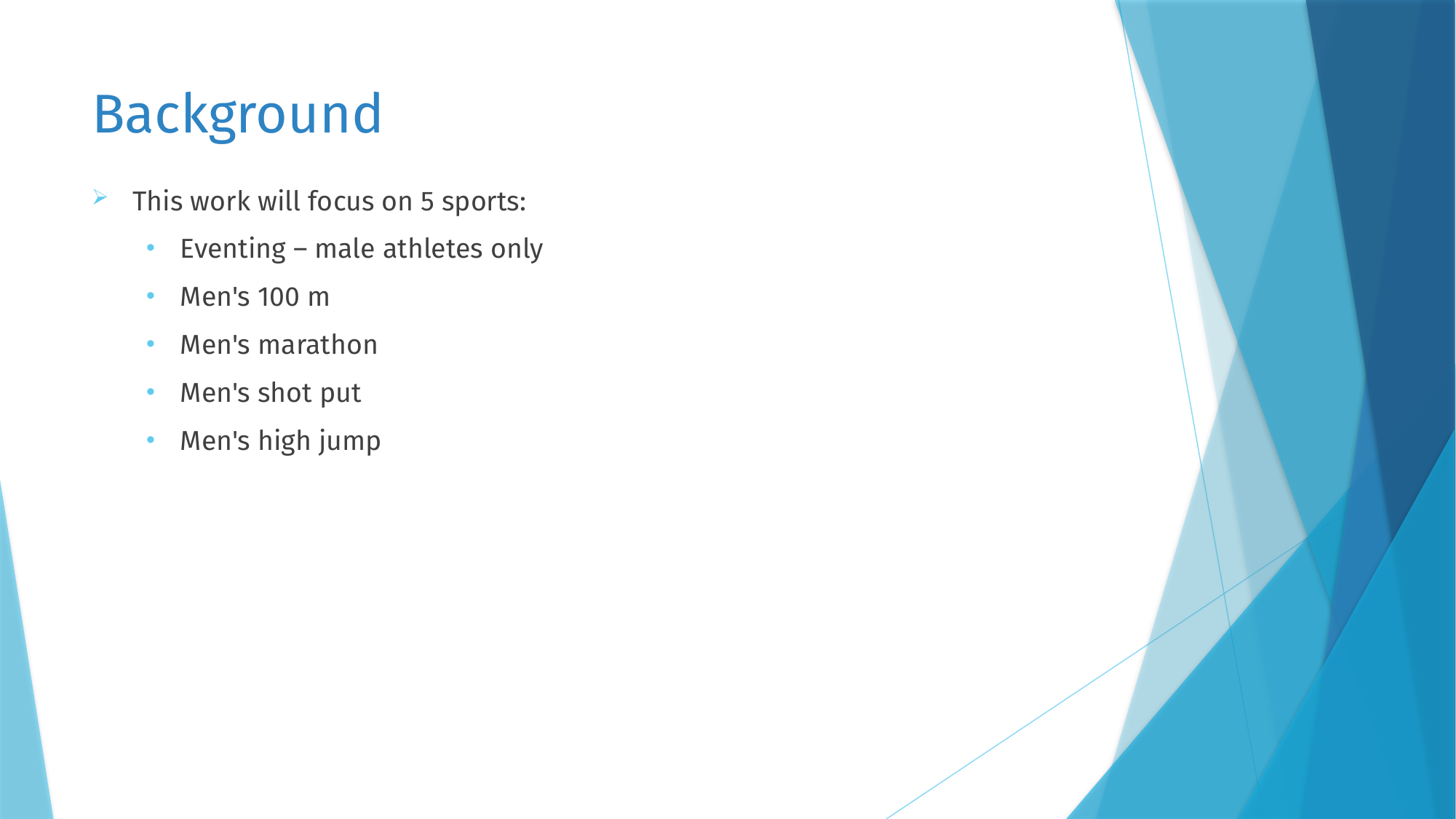

# Background
This work will focus on 5 sports:
Eventing – male athletes only
Men's 100 m
Men's marathon
Men's shot put
Men's high jump